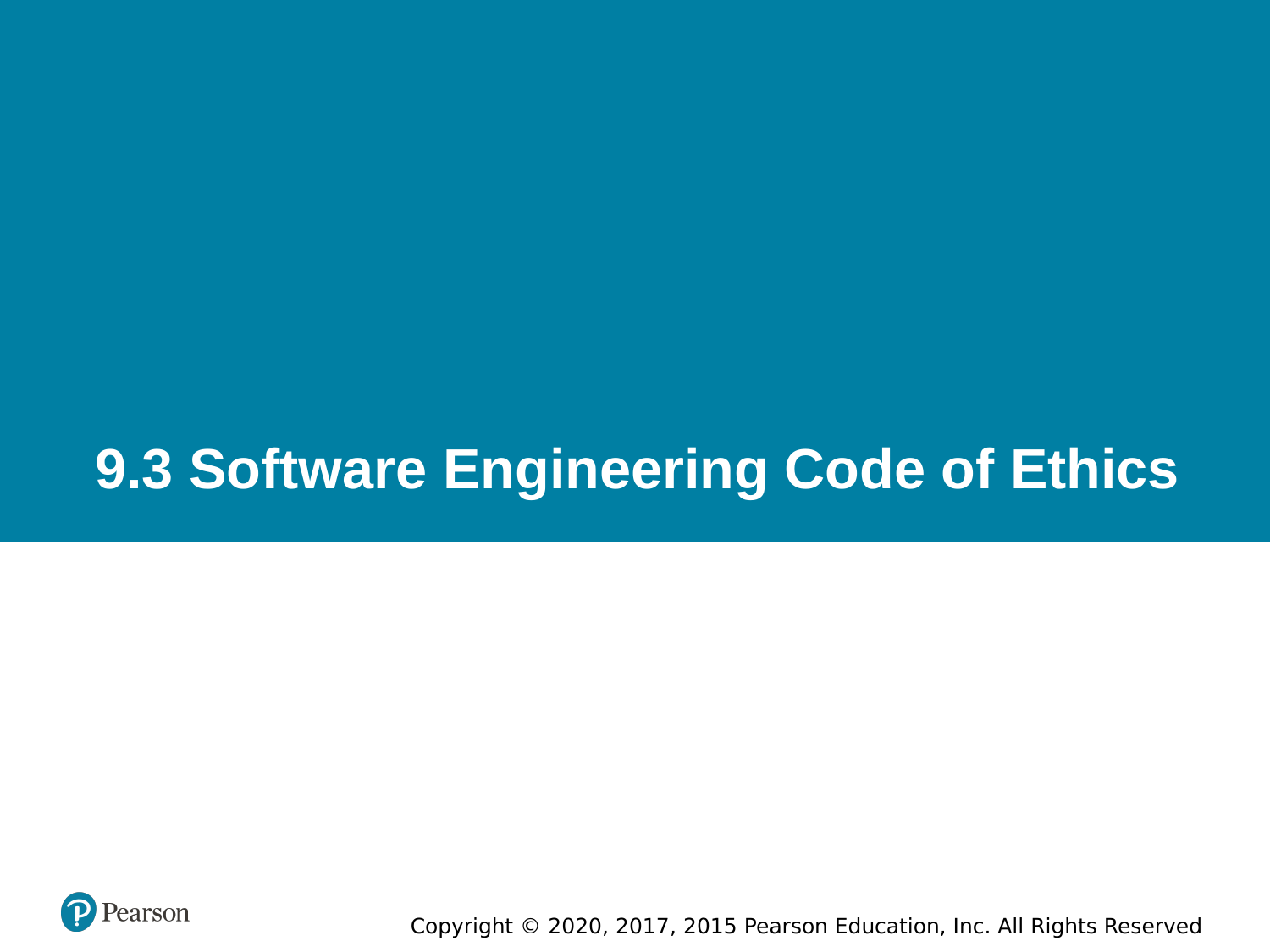

# 9.3 Software Engineering Code of Ethics